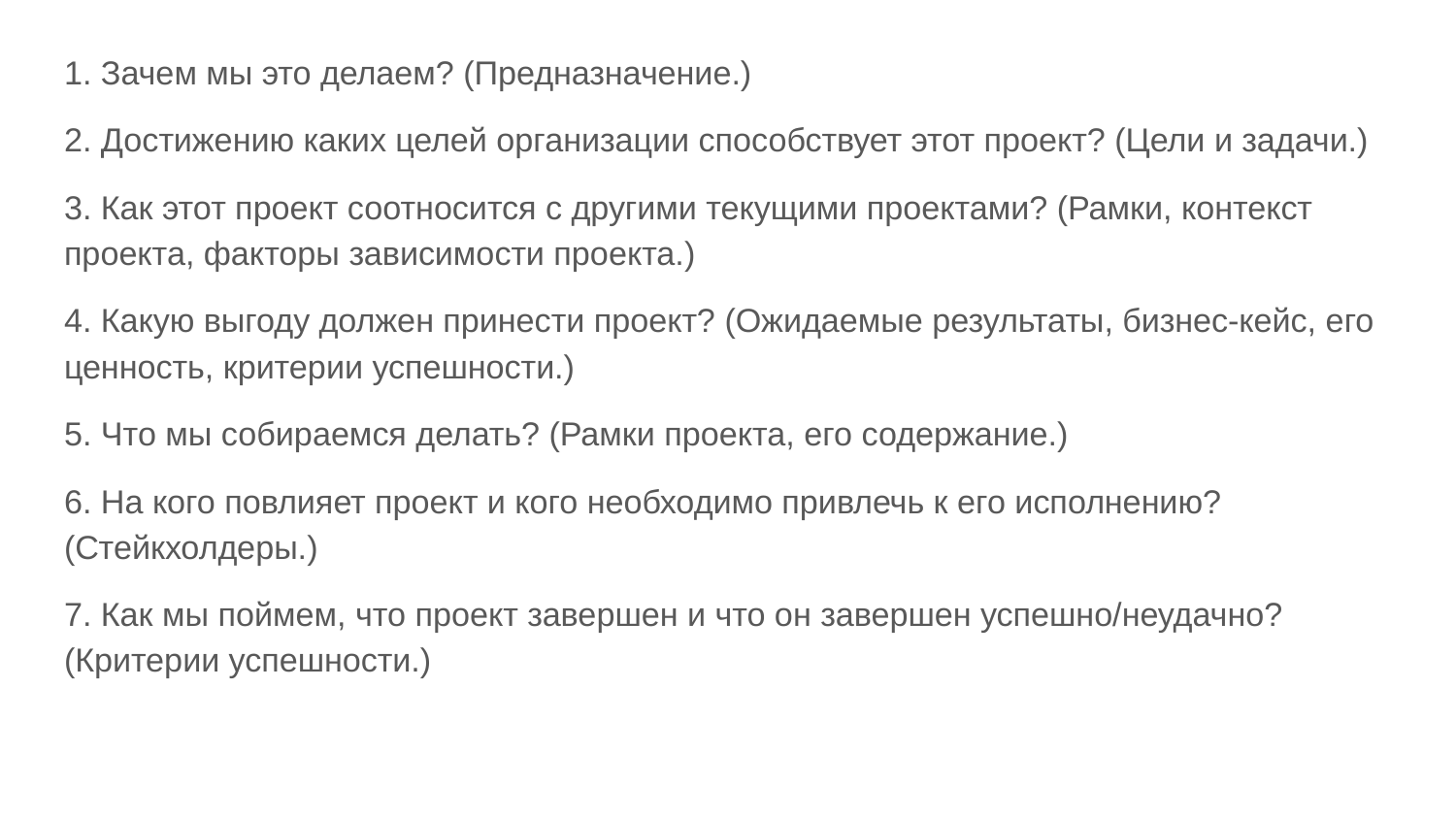

1. Зачем мы это делаем? (Предназначение.)
2. Достижению каких целей организации способствует этот проект? (Цели и задачи.)
3. Как этот проект соотносится с другими текущими проектами? (Рамки, контекст проекта, факторы зависимости проекта.)
4. Какую выгоду должен принести проект? (Ожидаемые результаты, бизнес-кейс, его ценность, критерии успешности.)
5. Что мы собираемся делать? (Рамки проекта, его содержание.)
6. На кого повлияет проект и кого необходимо привлечь к его исполнению? (Стейкхолдеры.)
7. Как мы поймем, что проект завершен и что он завершен успешно/неудачно? (Критерии успешности.)